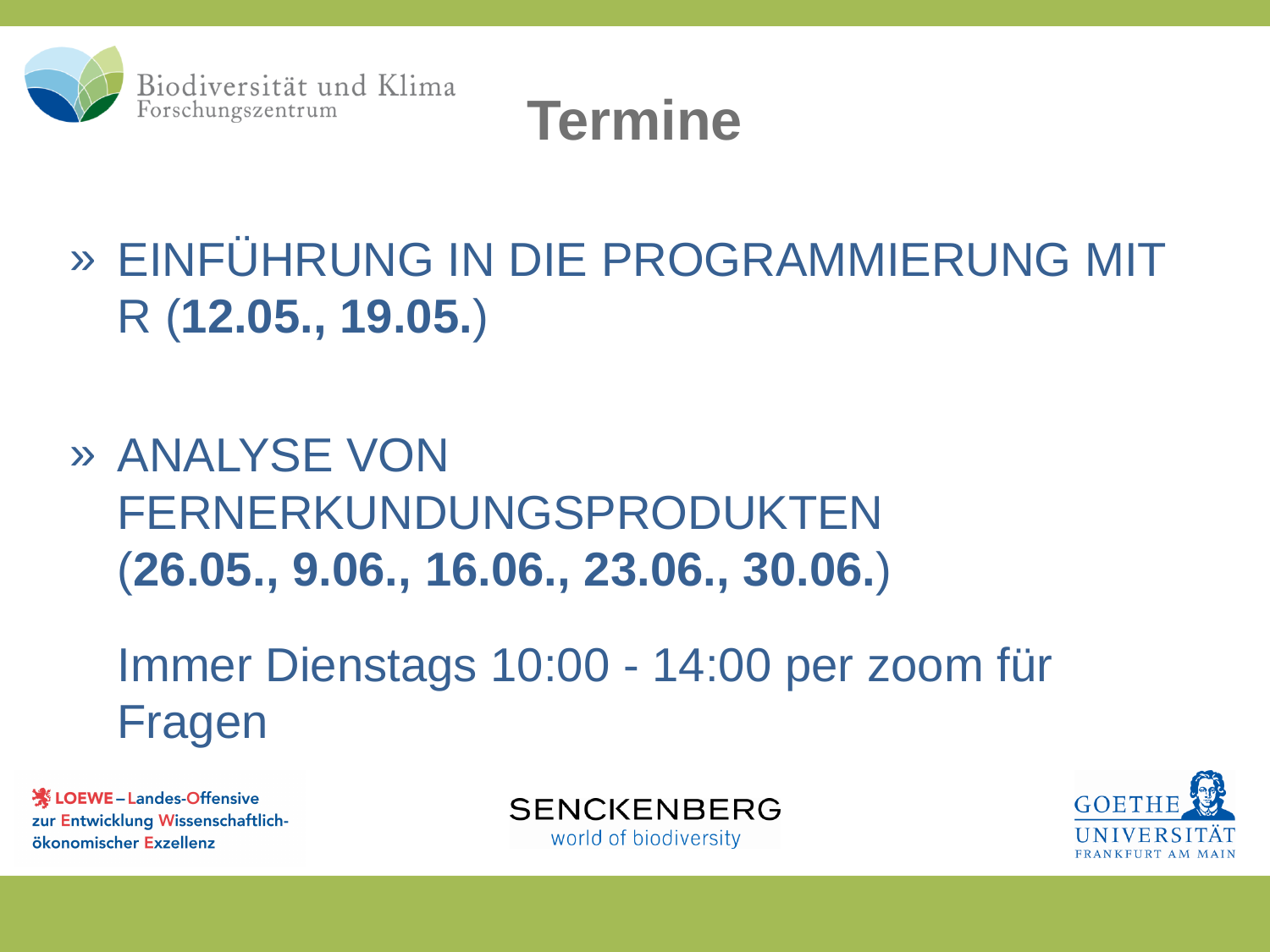

Termine
EINFÜHRUNG IN DIE PROGRAMMIERUNG MIT R (12.05., 19.05.)

ANALYSE VON FERNERKUNDUNGSPRODUKTEN
(26.05., 9.06., 16.06., 23.06., 30.06.)
Immer Dienstags 10:00 - 14:00 per zoom für Fragen